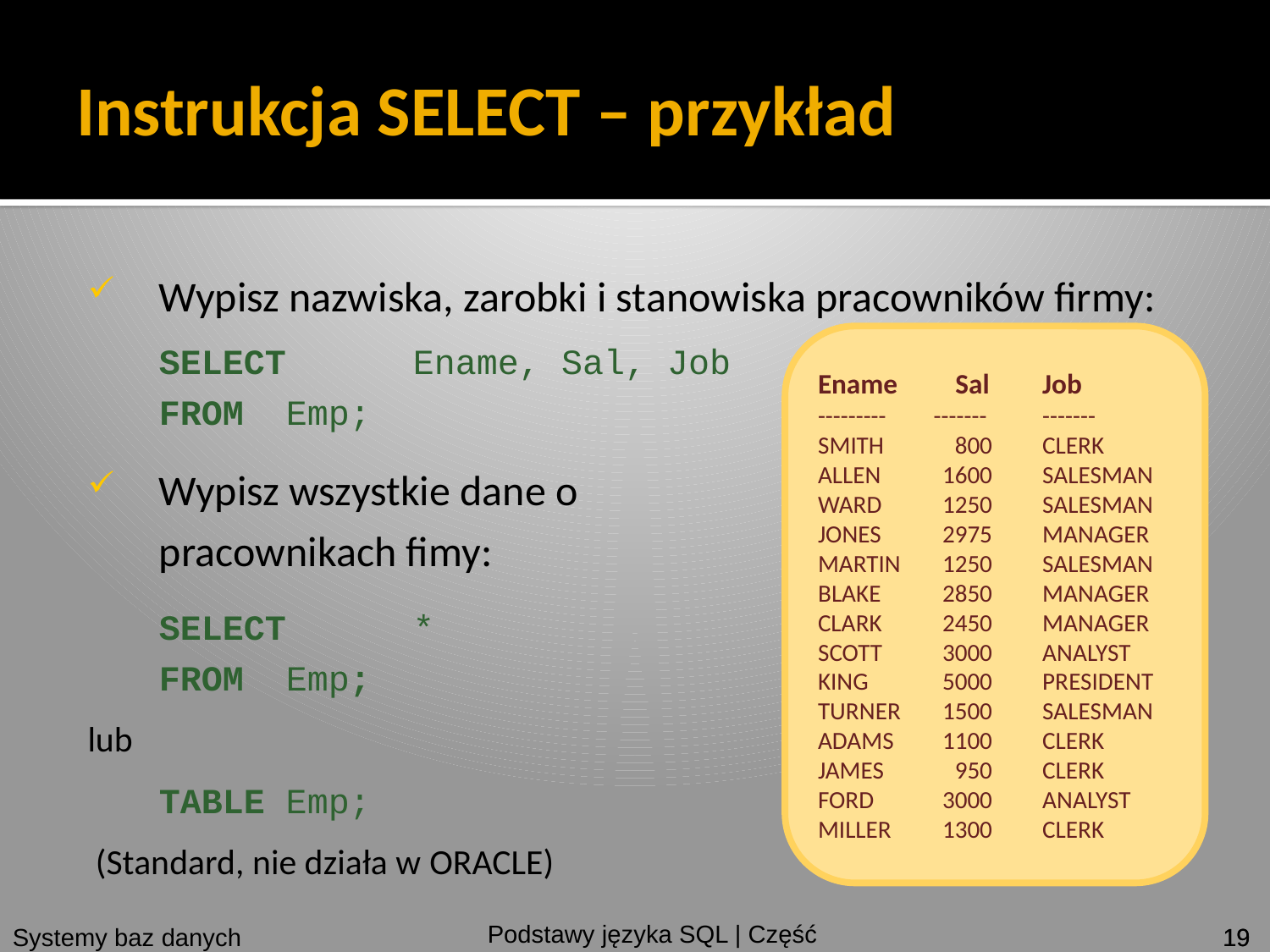

# Instrukcja SELECT – przykład
Wypisz nazwiska, zarobki i stanowiska pracowników firmy:
	SELECT	Ename, Sal, Job
FROM	Emp;
Wypisz wszystkie dane o
pracownikach fimy:
	SELECT	*
FROM	Emp;
lub
	TABLE Emp;
 (Standard, nie działa w ORACLE)
Ename	Sal 	Job
---------	------- 	-------
SMITH	800	CLERK
ALLEN 	1600	SALESMAN
WARD	1250	SALESMAN
JONES	2975	MANAGER
MARTIN	1250	SALESMAN
BLAKE	2850	MANAGER
CLARK	2450	MANAGER
SCOTT	3000	ANALYST
KING	5000	PRESIDENT
TURNER	1500	SALESMAN
ADAMS	1100	CLERK
JAMES	950	CLERK
FORD	3000	ANALYST
MILLER	1300	CLERK
Podstawy języka SQL | Część 4